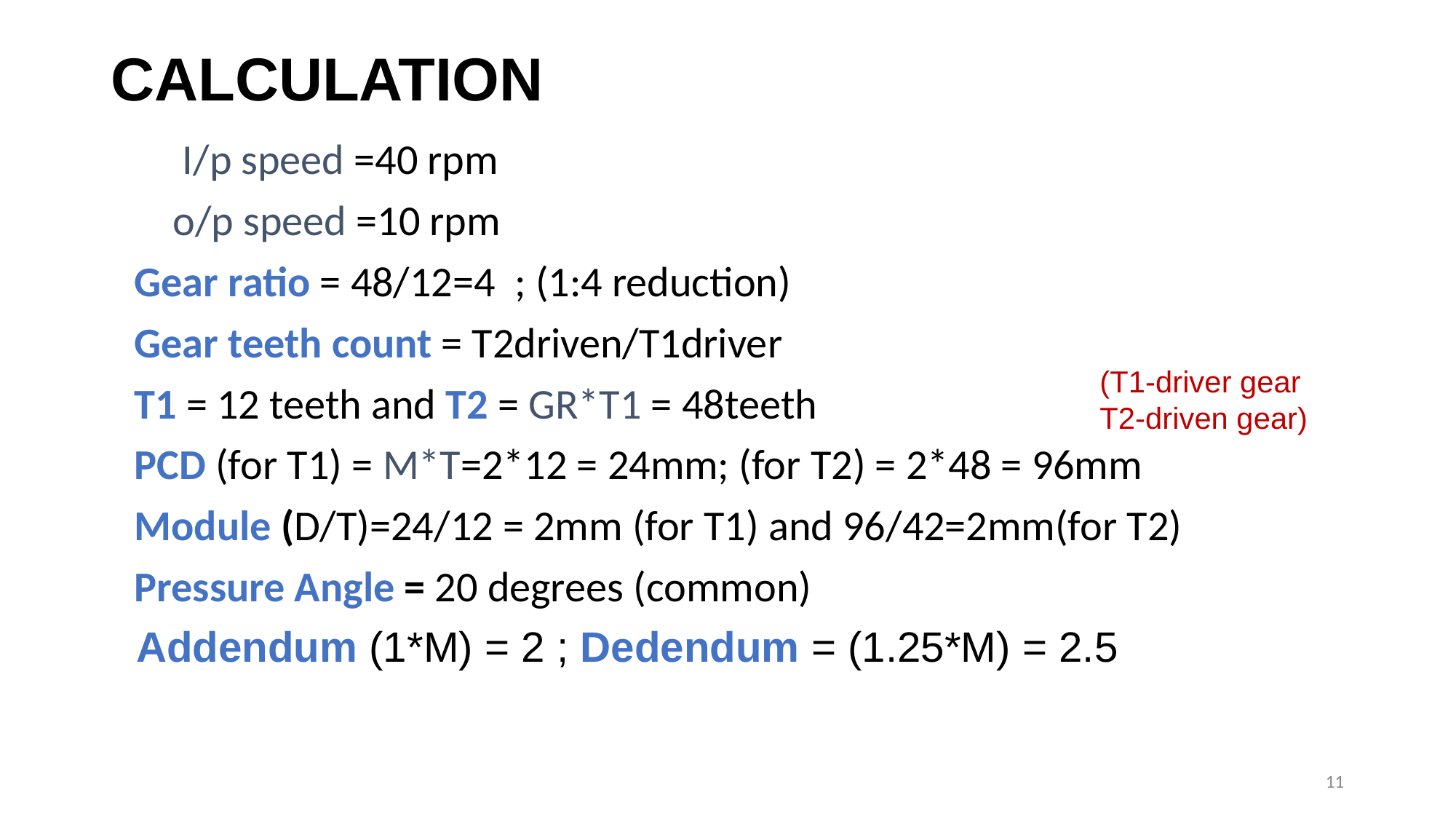

# CALCULATION
      I/p speed =40 rpm
     o/p speed =10 rpm
 Gear ratio = 48/12=4  ; (1:4 reduction)
 Gear teeth count = T2driven/T1driver
 T1 = 12 teeth and T2 = GR*T1 = 48teeth
 PCD (for T1) = M*T=2*12 = 24mm; (for T2) = 2*48 = 96mm
 Module (D/T)=24/12 = 2mm (for T1) and 96/42=2mm(for T2)
 Pressure Angle = 20 degrees (common)
 Addendum (1*M) = 2 ; Dedendum = (1.25*M) = 2.5

(T1-driver gear
T2-driven gear)
11